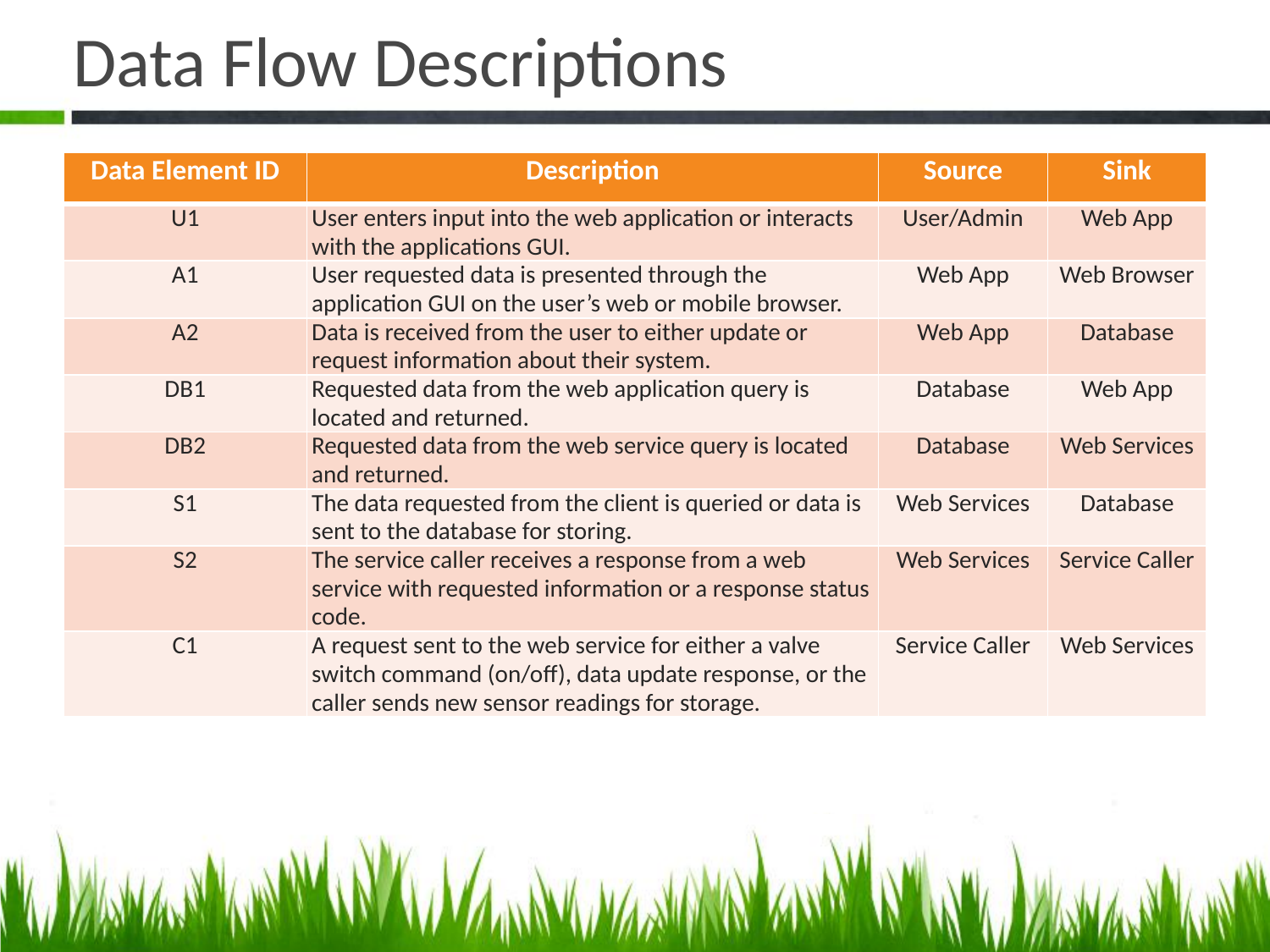

# Data Flow Descriptions
| Data Element ID | Description | Source | Sink |
| --- | --- | --- | --- |
| U1 | User enters input into the web application or interacts with the applications GUI. | User/Admin | Web App |
| A1 | User requested data is presented through the application GUI on the user’s web or mobile browser. | Web App | Web Browser |
| A2 | Data is received from the user to either update or request information about their system. | Web App | Database |
| DB1 | Requested data from the web application query is located and returned. | Database | Web App |
| DB2 | Requested data from the web service query is located and returned. | Database | Web Services |
| S1 | The data requested from the client is queried or data is sent to the database for storing. | Web Services | Database |
| S2 | The service caller receives a response from a web service with requested information or a response status code. | Web Services | Service Caller |
| C1 | A request sent to the web service for either a valve switch command (on/off), data update response, or the caller sends new sensor readings for storage. | Service Caller | Web Services |